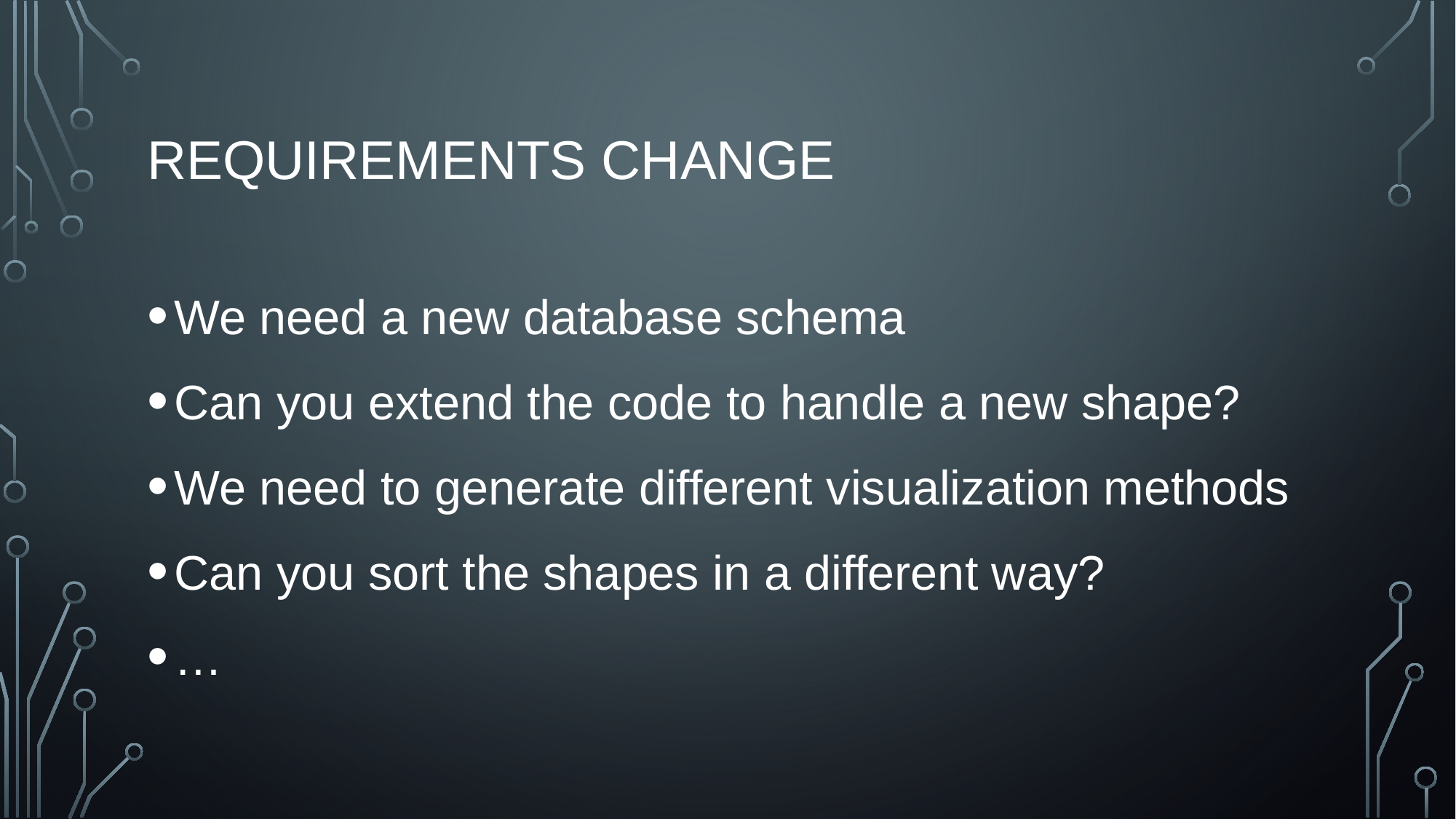

# Requirements change
We need a new database schema
Can you extend the code to handle a new shape?
We need to generate different visualization methods
Can you sort the shapes in a different way?
…